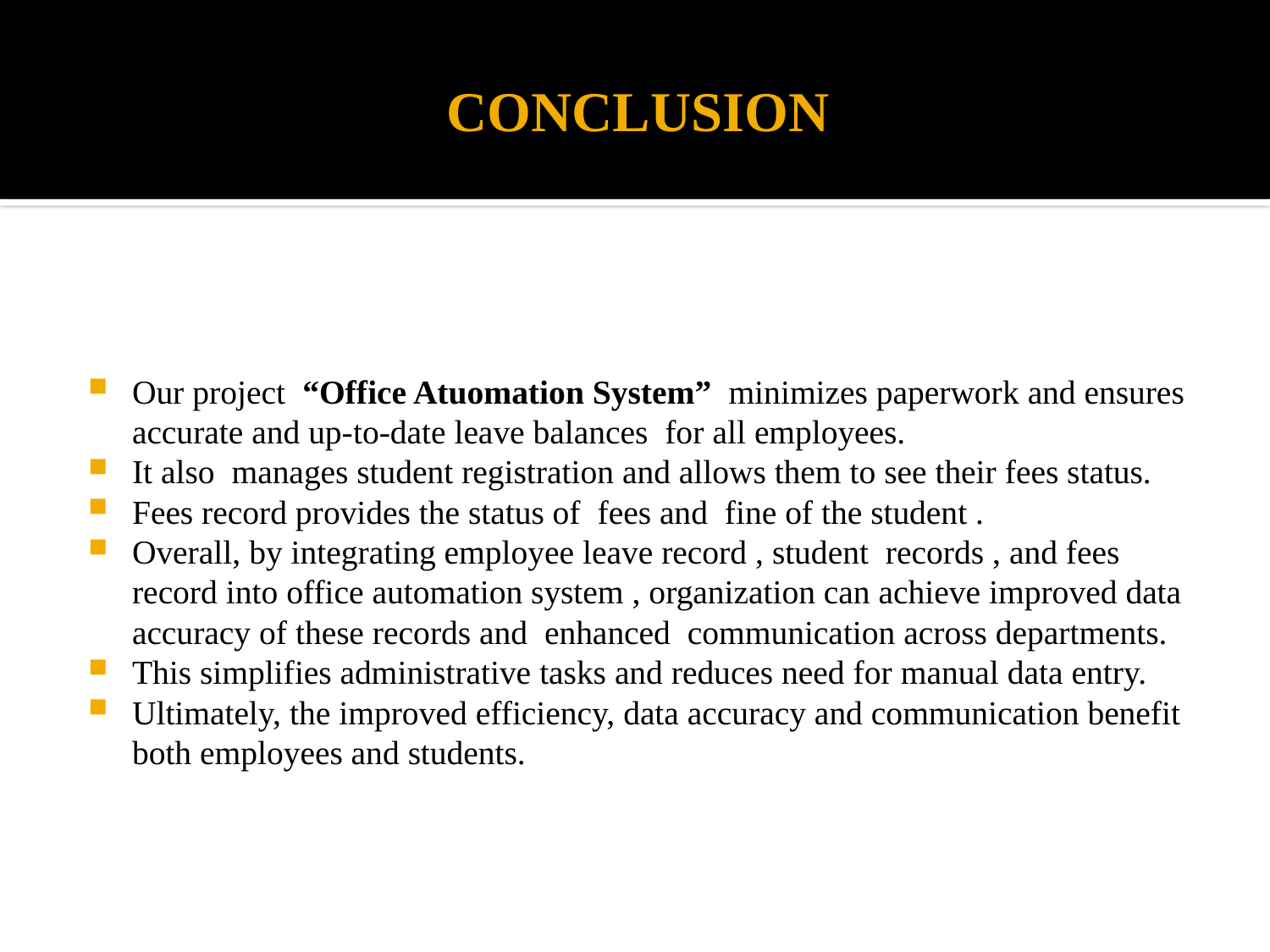

# CONCLUSION
Our project  “Office Atuomation System”  minimizes paperwork and ensures accurate and up-to-date leave balances  for all employees.
It also  manages student registration and allows them to see their fees status.
Fees record provides the status of  fees and  fine of the student .
Overall, by integrating employee leave record , student  records , and fees record into office automation system , organization can achieve improved data accuracy of these records and  enhanced  communication across departments.
This simplifies administrative tasks and reduces need for manual data entry.
Ultimately, the improved efficiency, data accuracy and communication benefit both employees and students.